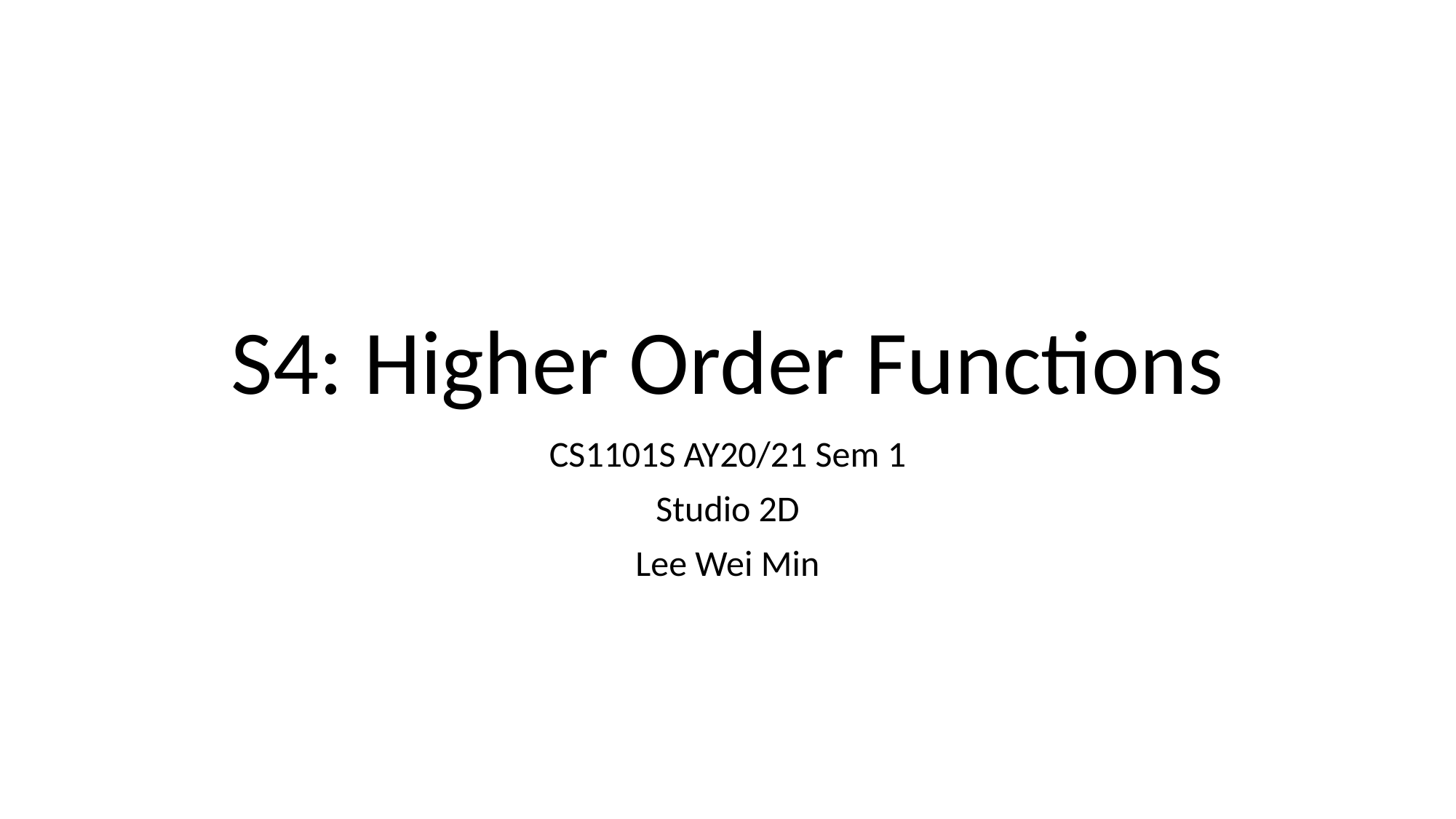

# S4: Higher Order Functions
CS1101S AY20/21 Sem 1
Studio 2D
Lee Wei Min